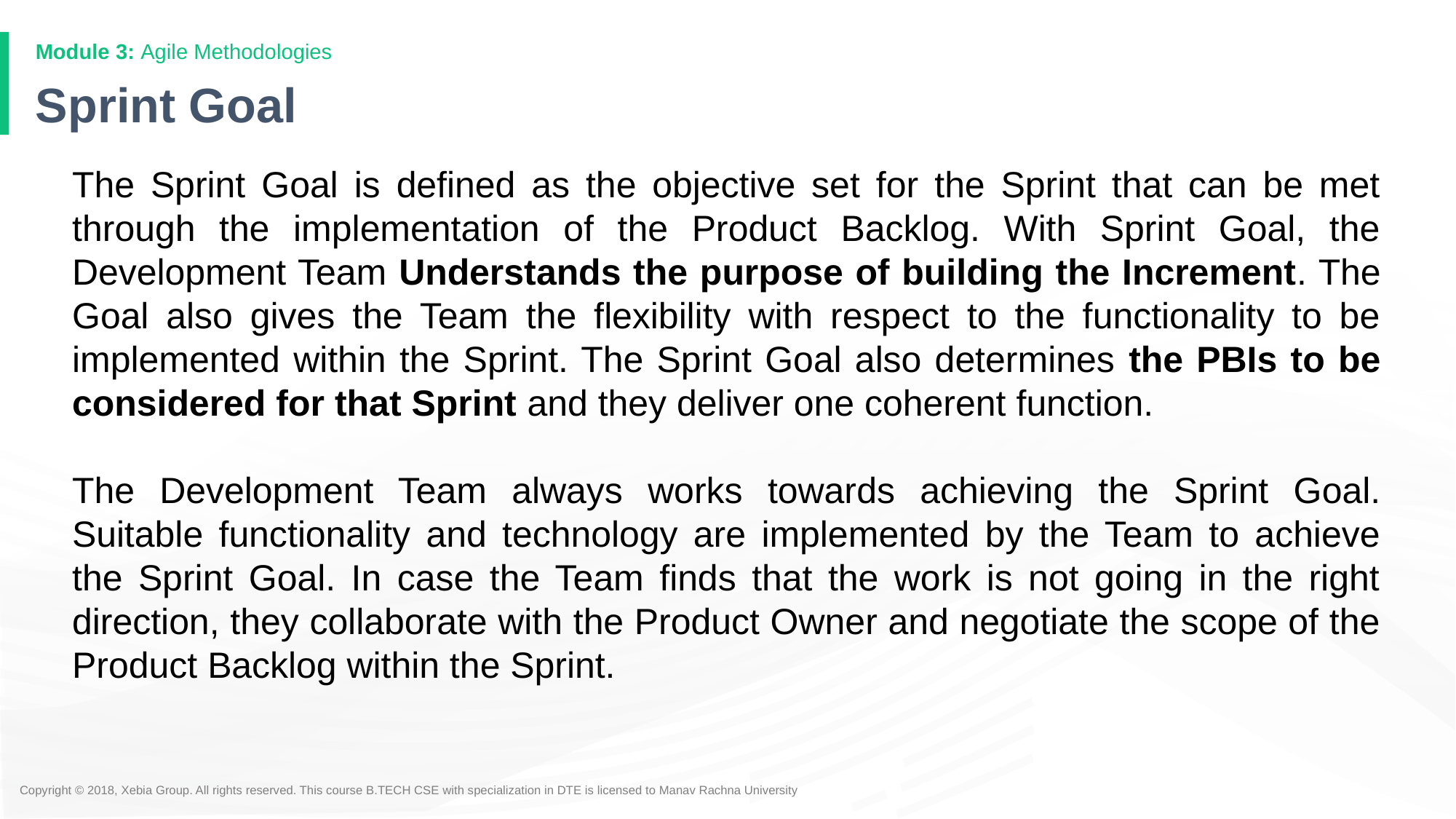

# Sprint Goal
The Sprint Goal is defined as the objective set for the Sprint that can be met through the implementation of the Product Backlog. With Sprint Goal, the Development Team Understands the purpose of building the Increment. The Goal also gives the Team the flexibility with respect to the functionality to be implemented within the Sprint. The Sprint Goal also determines the PBIs to be considered for that Sprint and they deliver one coherent function.

The Development Team always works towards achieving the Sprint Goal. Suitable functionality and technology are implemented by the Team to achieve the Sprint Goal. In case the Team finds that the work is not going in the right direction, they collaborate with the Product Owner and negotiate the scope of the Product Backlog within the Sprint.